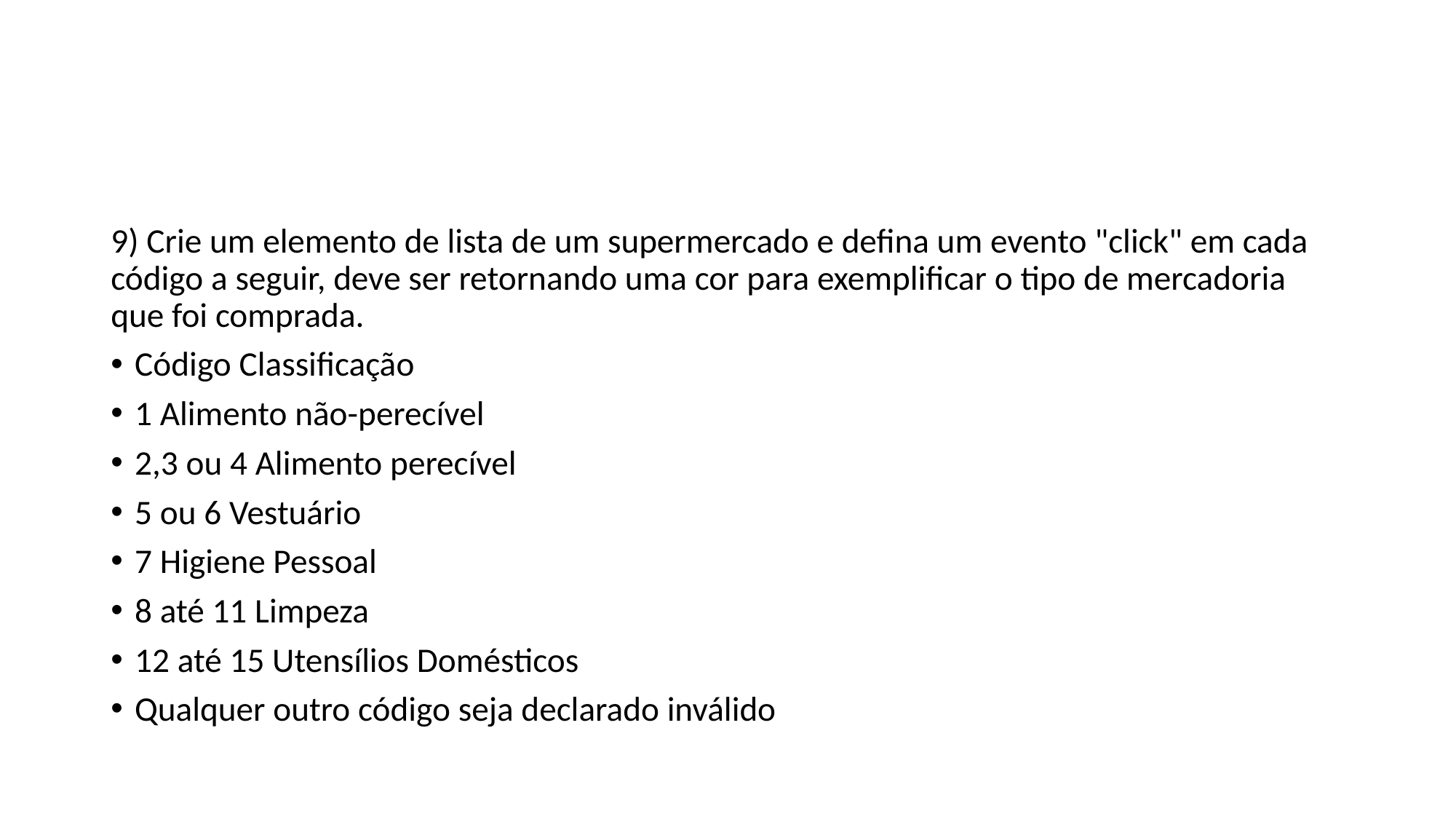

#
9) Crie um elemento de lista de um supermercado e defina um evento "click" em cada código a seguir, deve ser retornando uma cor para exemplificar o tipo de mercadoria que foi comprada.
Código Classificação
1 Alimento não-perecível
2,3 ou 4 Alimento perecível
5 ou 6 Vestuário
7 Higiene Pessoal
8 até 11 Limpeza
12 até 15 Utensílios Domésticos
Qualquer outro código seja declarado inválido